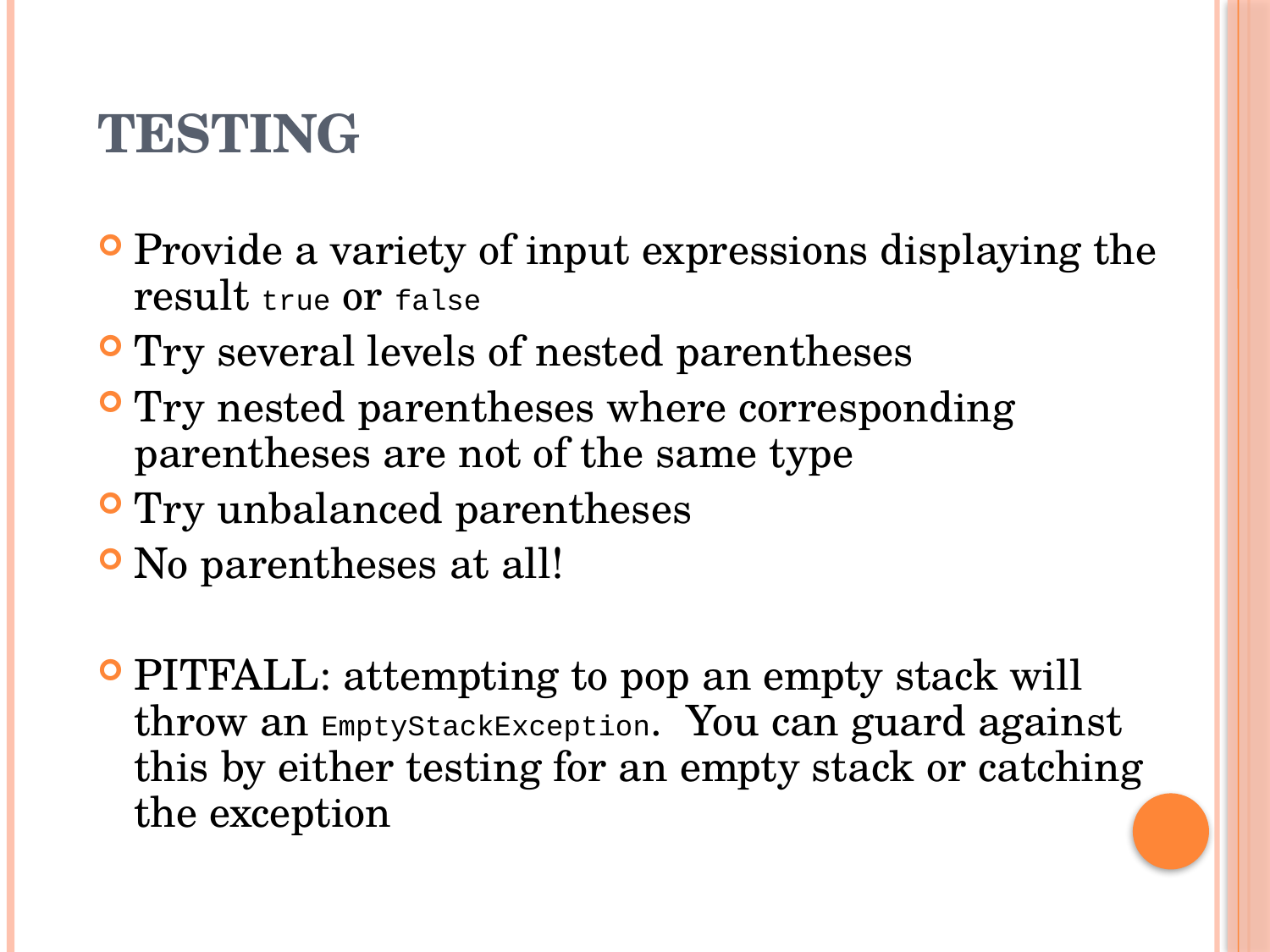

# Testing
Provide a variety of input expressions displaying the result true or false
Try several levels of nested parentheses
Try nested parentheses where corresponding parentheses are not of the same type
Try unbalanced parentheses
No parentheses at all!

PITFALL: attempting to pop an empty stack will throw an EmptyStackException.  You can guard against this by either testing for an empty stack or catching the exception